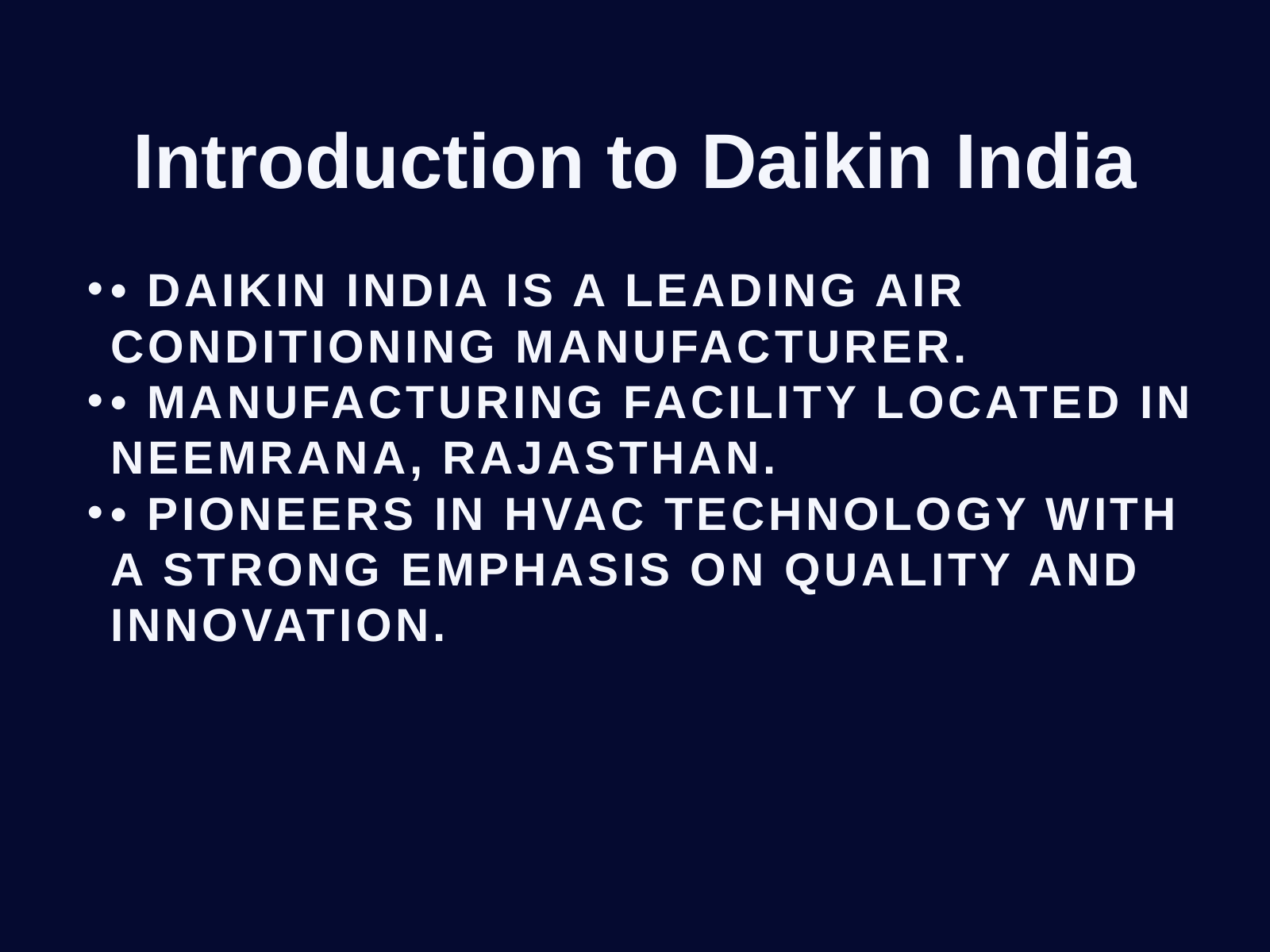

Introduction to Daikin India

• DAIKIN INDIA IS A LEADING AIR CONDITIONING MANUFACTURER.
• MANUFACTURING FACILITY LOCATED IN NEEMRANA, RAJASTHAN.
• PIONEERS IN HVAC TECHNOLOGY WITH A STRONG EMPHASIS ON QUALITY AND INNOVATION.